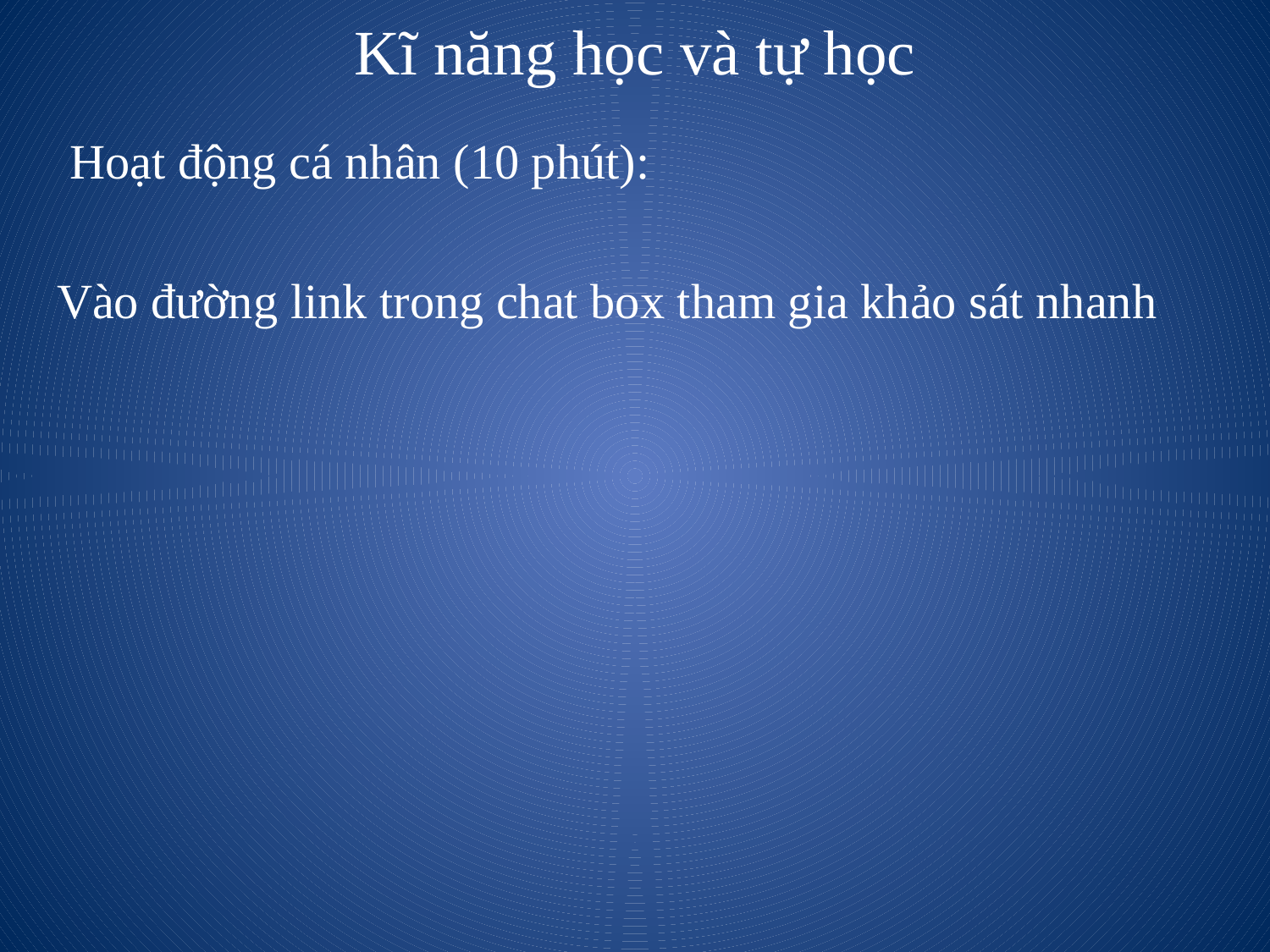

# Kĩ năng học và tự học
  Hoạt động cá nhân (10 phút):

 Vào đường link trong chat box tham gia khảo sát nhanh